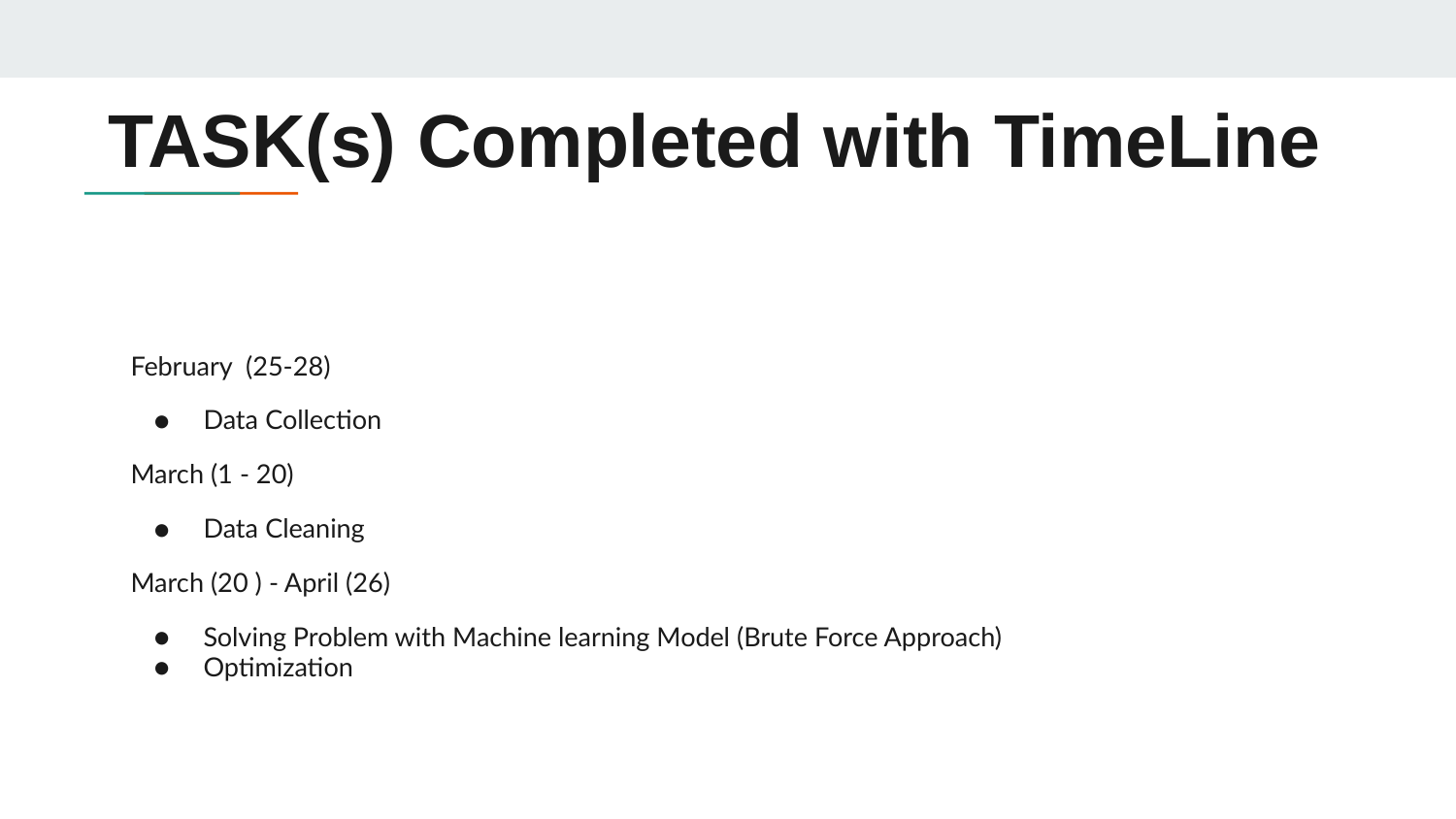

# TASK(s) Completed with TimeLine

February  (25-28)
Data Collection
March (1 - 20)
Data Cleaning
March (20 ) - April (26)
Solving Problem with Machine learning Model (Brute Force Approach)
Optimization